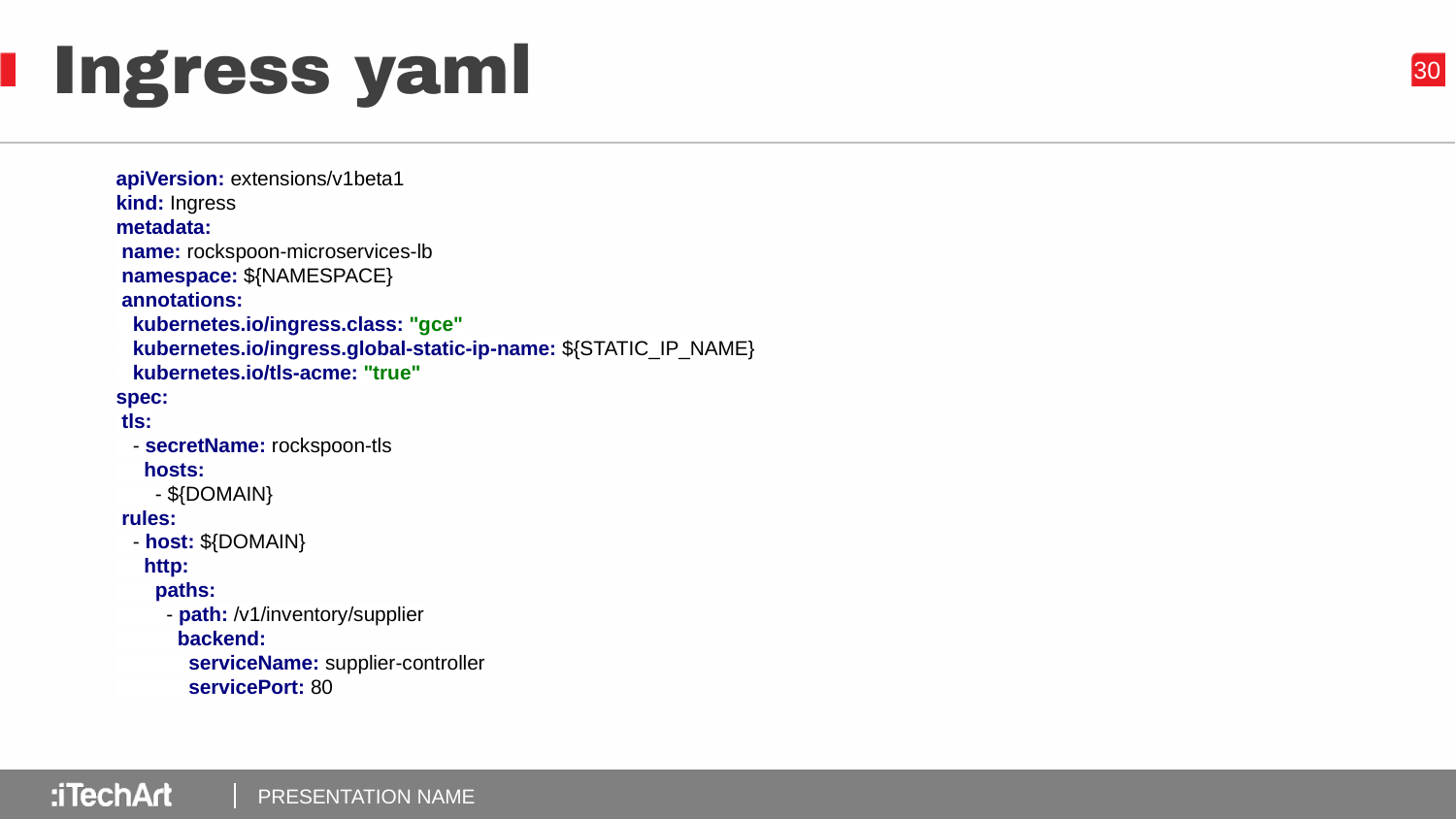

# Ingress yaml
30
apiVersion: extensions/v1beta1
kind: Ingress
metadata:
 name: rockspoon-microservices-lb
 namespace: ${NAMESPACE}
 annotations:
   kubernetes.io/ingress.class: "gce"
   kubernetes.io/ingress.global-static-ip-name: ${STATIC_IP_NAME}
   kubernetes.io/tls-acme: "true"
spec:
 tls:
   - secretName: rockspoon-tls
     hosts:
       - ${DOMAIN}
 rules:
   - host: ${DOMAIN}
     http:
       paths:
         - path: /v1/inventory/supplier
           backend:
             serviceName: supplier-controller
             servicePort: 80

PRESENTATION NAME